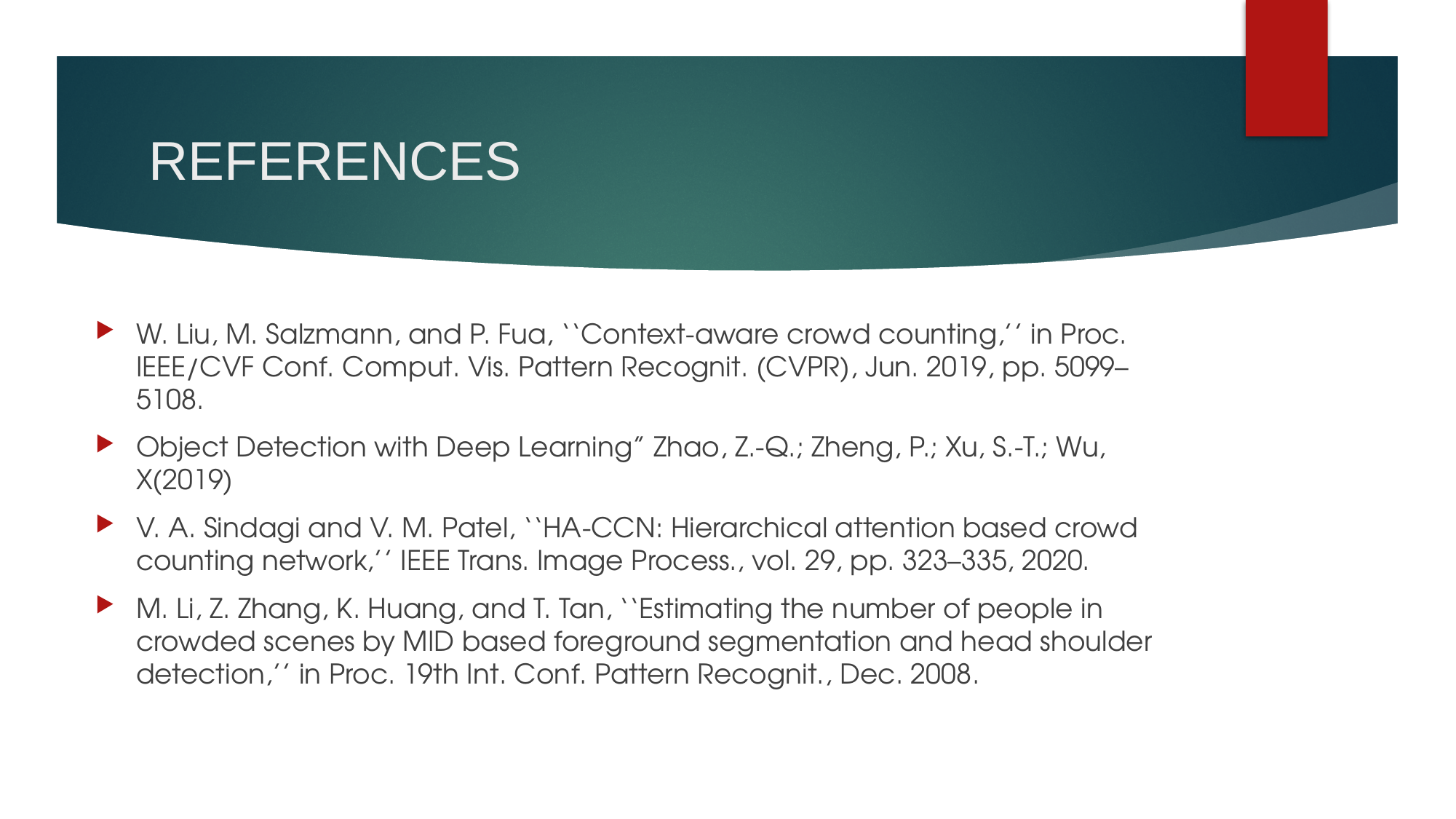

# REFERENCES
W. Liu, M. Salzmann, and P. Fua, ‘‘Context-aware crowd counting,’’ in Proc. IEEE/CVF Conf. Comput. Vis. Pattern Recognit. (CVPR), Jun. 2019, pp. 5099–5108.
Object Detection with Deep Learning” Zhao, Z.-Q.; Zheng, P.; Xu, S.-T.; Wu, X(2019)
V. A. Sindagi and V. M. Patel, ‘‘HA-CCN: Hierarchical attention based crowd counting network,’’ IEEE Trans. Image Process., vol. 29, pp. 323–335, 2020.
M. Li, Z. Zhang, K. Huang, and T. Tan, ‘‘Estimating the number of people in crowded scenes by MID based foreground segmentation and head shoulder detection,’’ in Proc. 19th Int. Conf. Pattern Recognit., Dec. 2008.